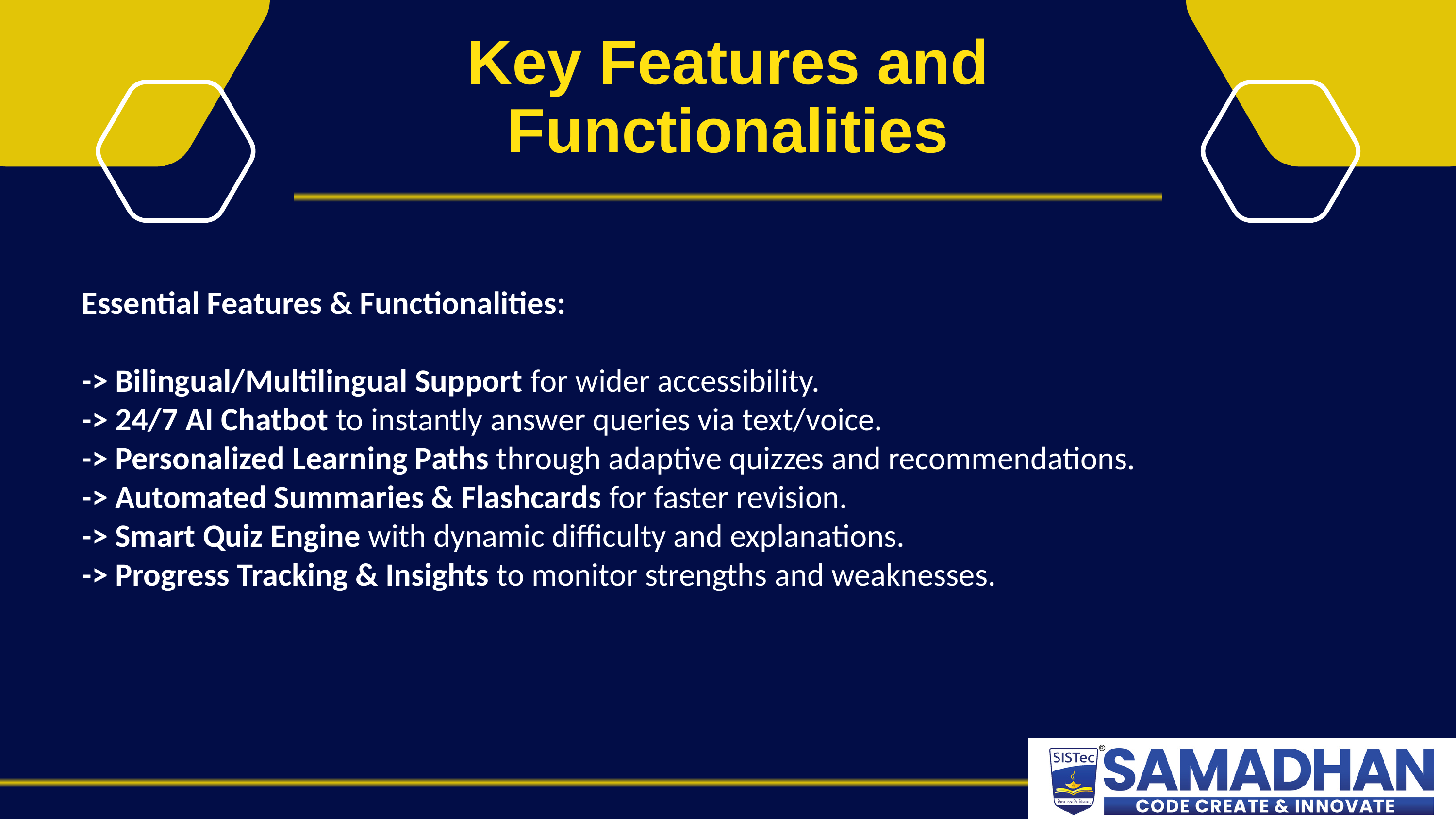

Key Features and Functionalities

Essential Features & Functionalities:

-> Bilingual/Multilingual Support for wider accessibility.
-> 24/7 AI Chatbot to instantly answer queries via text/voice.
-> Personalized Learning Paths through adaptive quizzes and recommendations.
-> Automated Summaries & Flashcards for faster revision.
-> Smart Quiz Engine with dynamic difficulty and explanations.
-> Progress Tracking & Insights to monitor strengths and weaknesses.